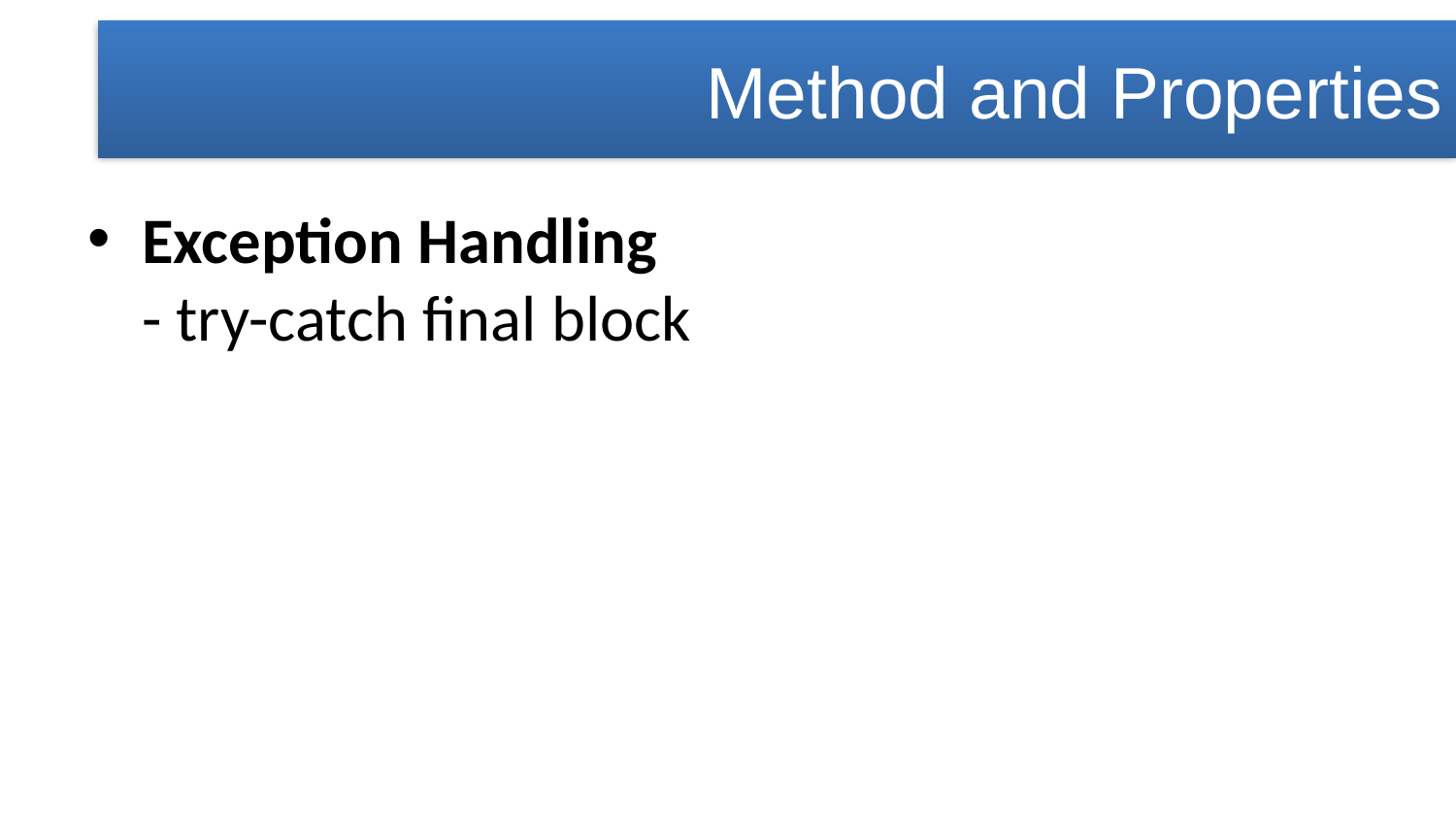

Method and Properties
Exception Handling
- try-catch final block